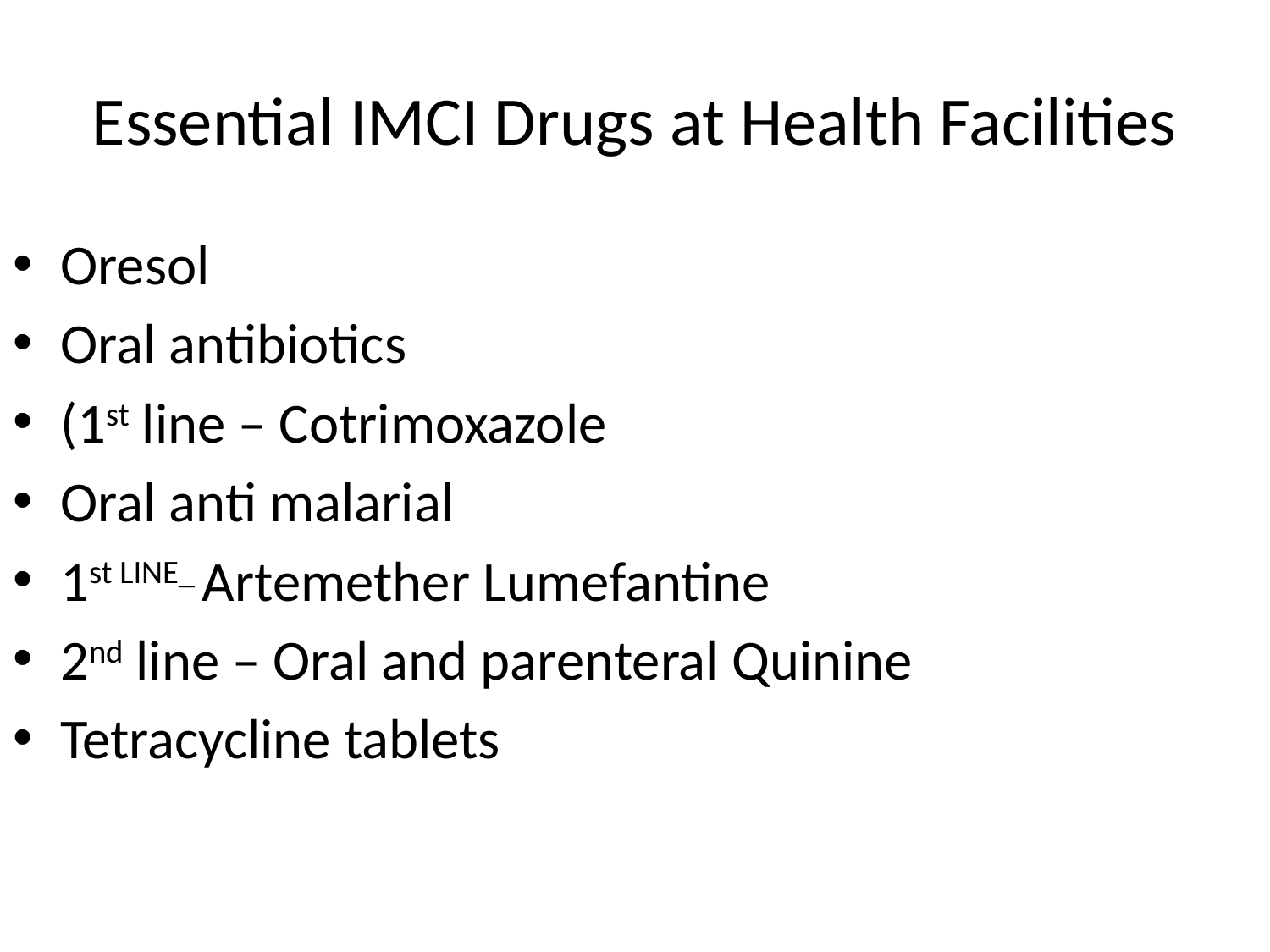

# Essential IMCI Drugs at Health Facilities
Oresol
Oral antibiotics
(1st line – Cotrimoxazole
Oral anti malarial
1st LINE_ Artemether Lumefantine
2nd line – Oral and parenteral Quinine
Tetracycline tablets